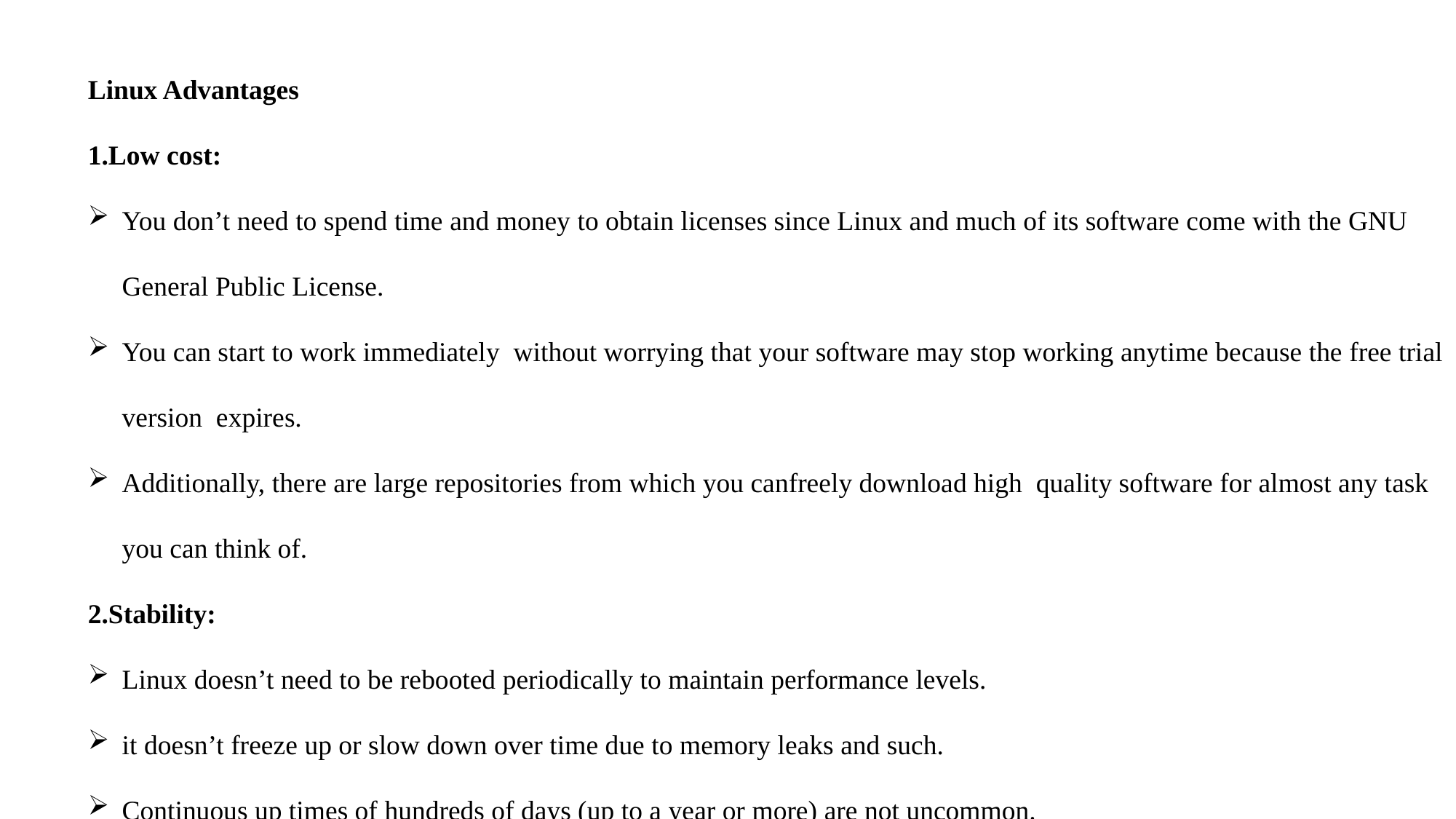

Linux Advantages
1.Low cost:
You don’t need to spend time and money to obtain licenses since Linux and much of its software come with the GNU General Public License.
You can start to work immediately  without worrying that your software may stop working anytime because the free trial version  expires.
Additionally, there are large repositories from which you canfreely download high  quality software for almost any task you can think of.
2.Stability:
Linux doesn’t need to be rebooted periodically to maintain performance levels.
it doesn’t freeze up or slow down over time due to memory leaks and such.
Continuous up times of hundreds of days (up to a year or more) are not uncommon.